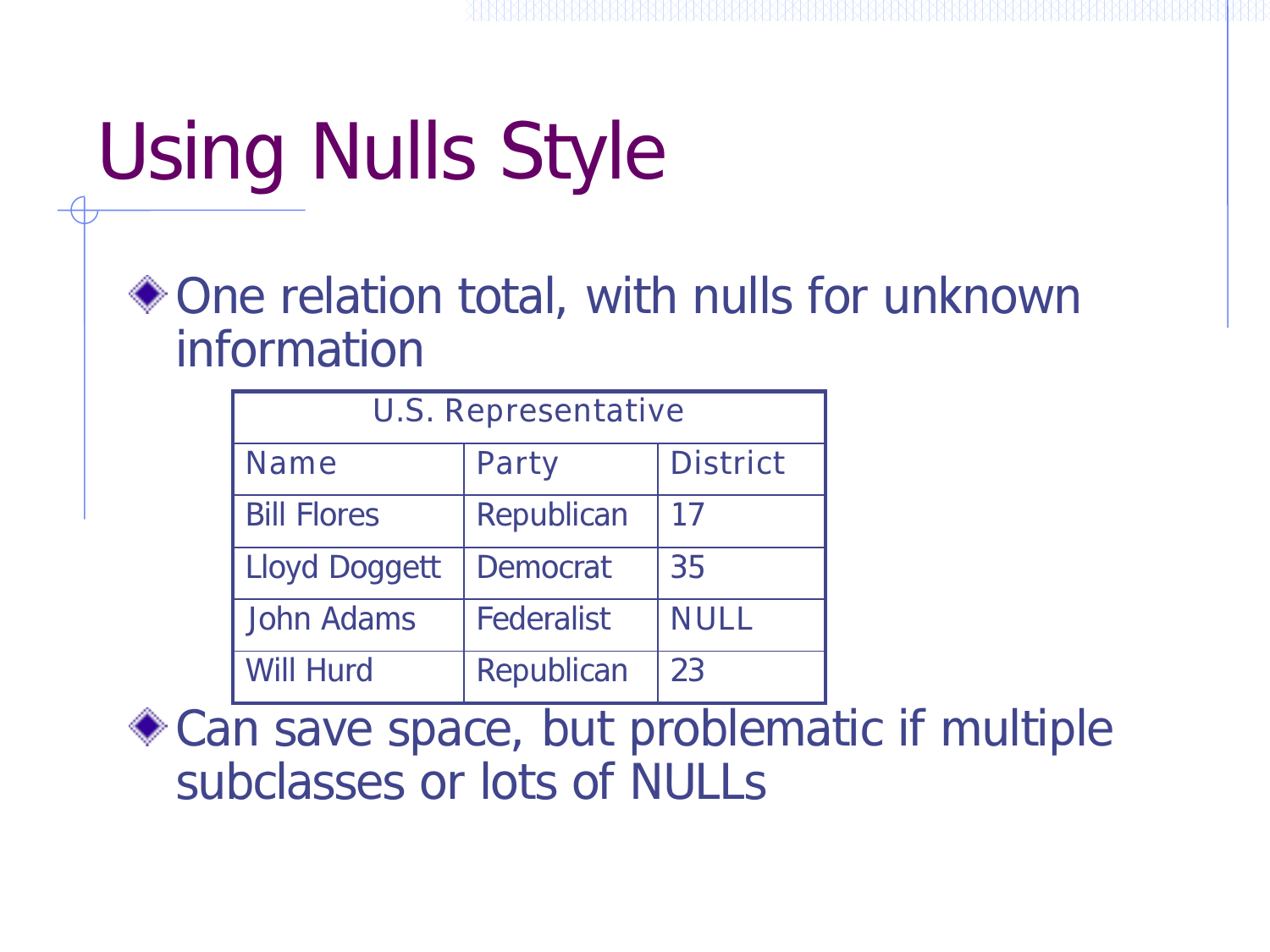

# Using Nulls Style
One relation total, with nulls for unknown information

Can save space, but problematic if multiple subclasses or lots of NULLs

| U.S. Representative |  |  |
| --- | --- | --- |
| Name | Party | District |
| Bill Flores | Republican | 17 |
| Lloyd Doggett | Democrat | 35 |
| John Adams | Federalist | NULL |
| Will Hurd | Republican | 23 |